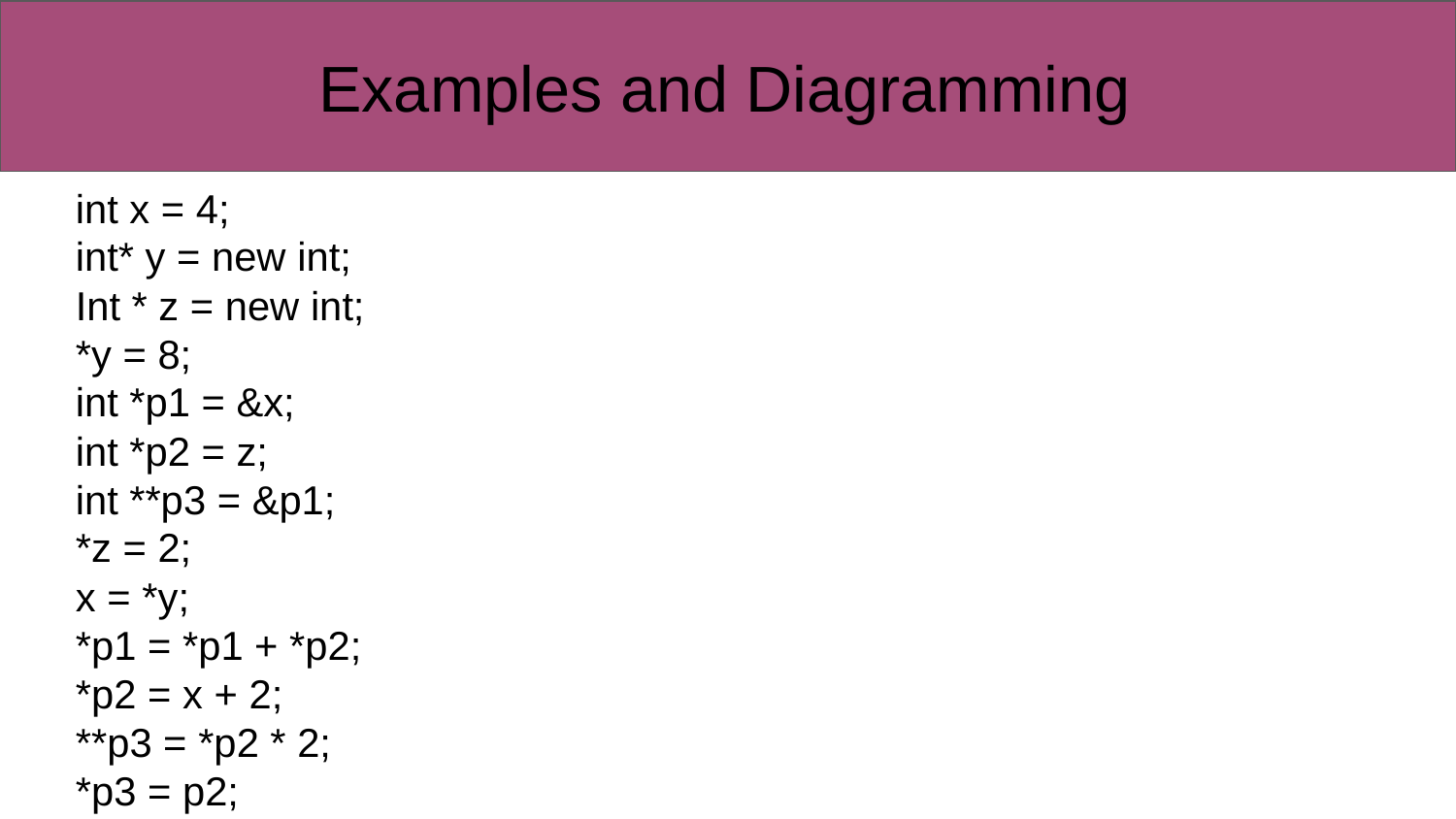

# Examples and Diagramming
int x = 4;
int* y = new int;
Int * z = new int;
*y = 8;
int *p1 = &x;
int *p2 = z;
int **p3 = &p1;
*z = 2;
x = *y;
*p1 = *p1 + *p2;
*p2 = x + 2;
**p3 = *p2 * 2;
*p3 = p2;